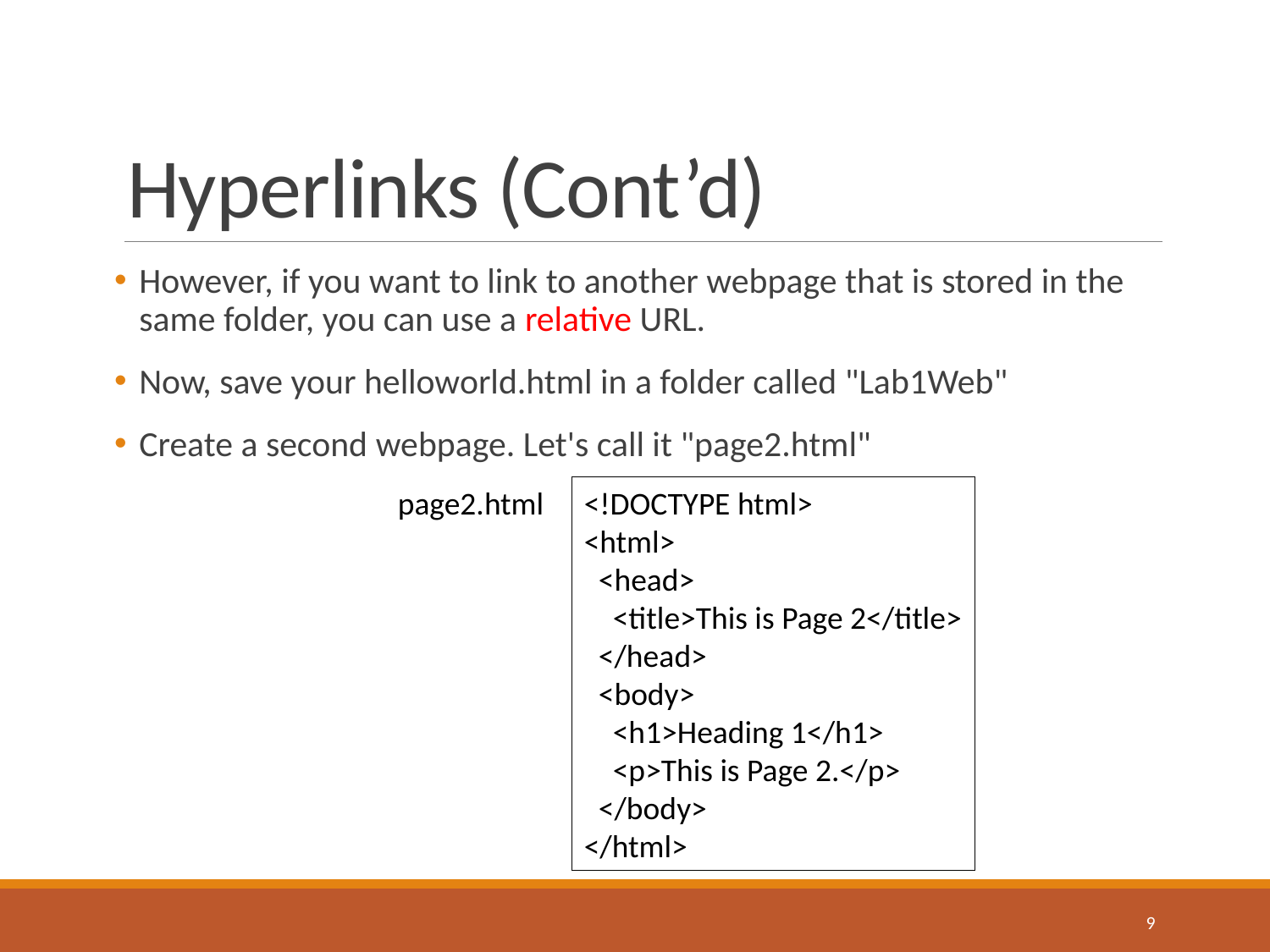

# Hyperlinks (Cont’d)
However, if you want to link to another webpage that is stored in the same folder, you can use a relative URL.
Now, save your helloworld.html in a folder called "Lab1Web"
Create a second webpage. Let's call it "page2.html"
page2.html
<!DOCTYPE html>
<html>
  <head>
    <title>This is Page 2</title>
  </head>
  <body>
    <h1>Heading 1</h1>
    <p>This is Page 2.</p>
  </body>
</html>
9